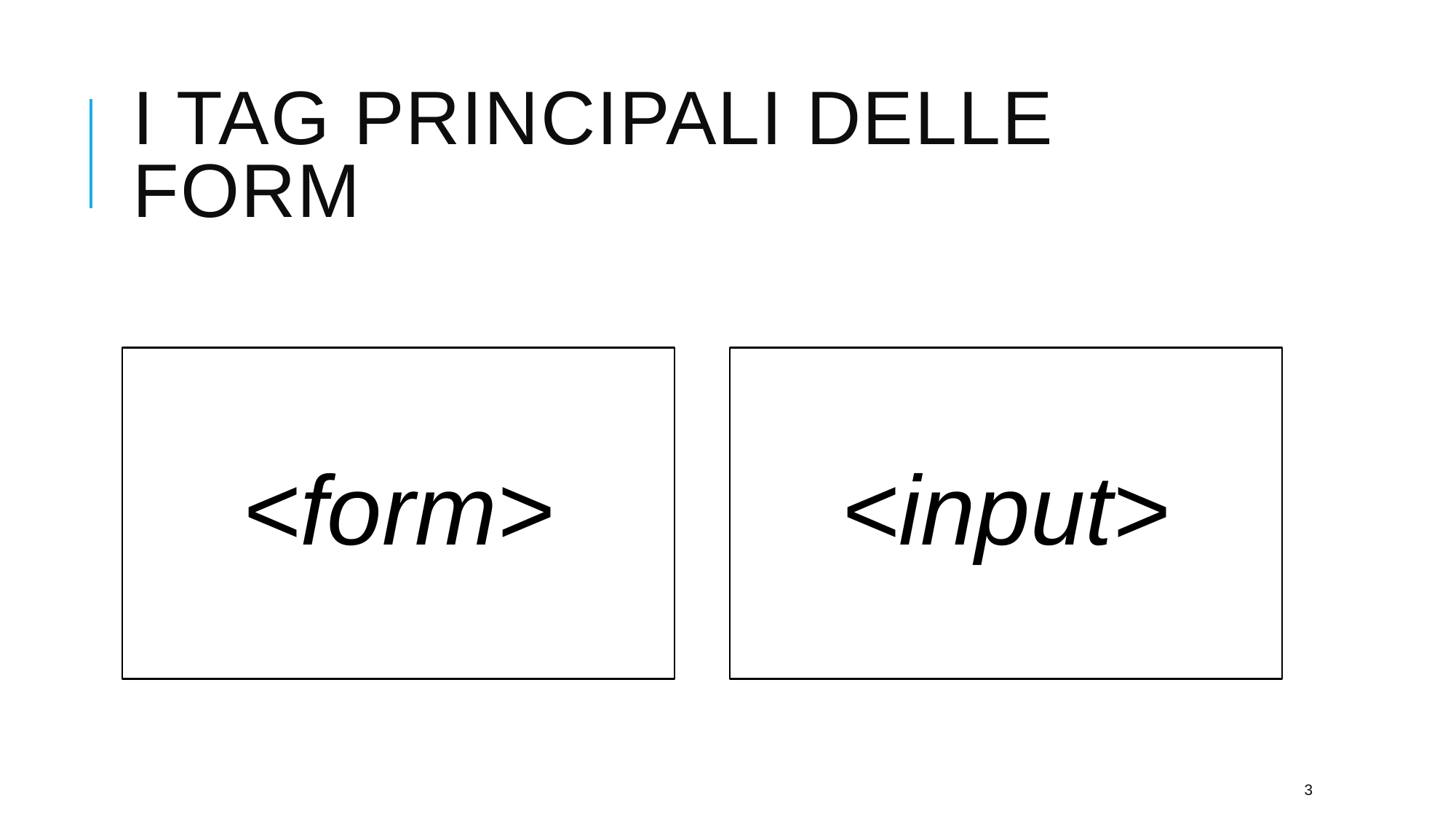

# I tag principali delle form
<form>
<input>
3